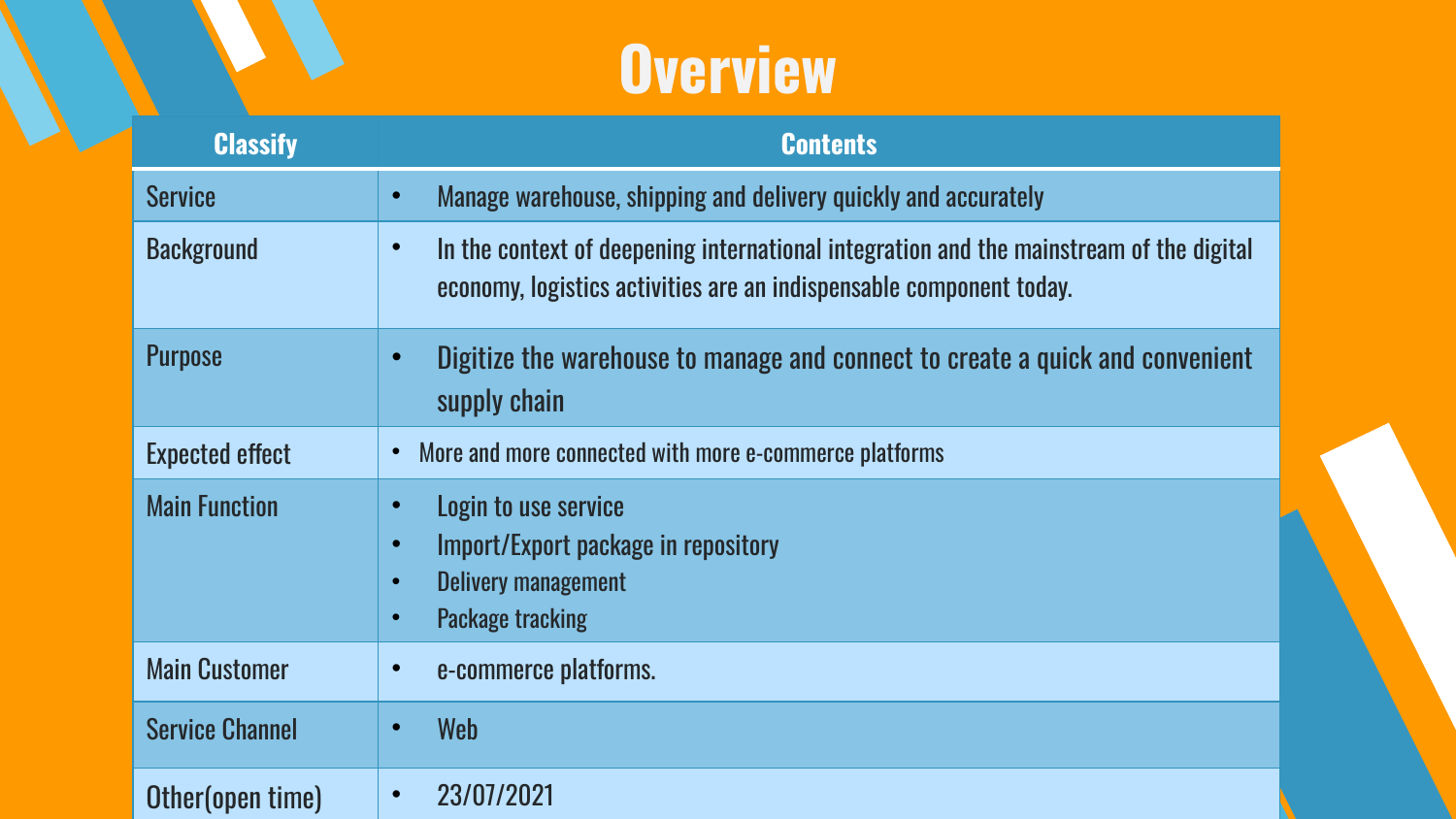

# Overview
3
| Classify | Contents |
| --- | --- |
| Service | Manage warehouse, shipping and delivery quickly and accurately |
| Background | In the context of deepening international integration and the mainstream of the digital economy, logistics activities are an indispensable component today. |
| Purpose | Digitize the warehouse to manage and connect to create a quick and convenient supply chain |
| Expected effect | More and more connected with more e-commerce platforms |
| Main Function | Login to use service Import/Export package in repository Delivery management Package tracking |
| Main Customer | e-commerce platforms. |
| Service Channel | Web |
| Other(open time) | 23/07/2021 |